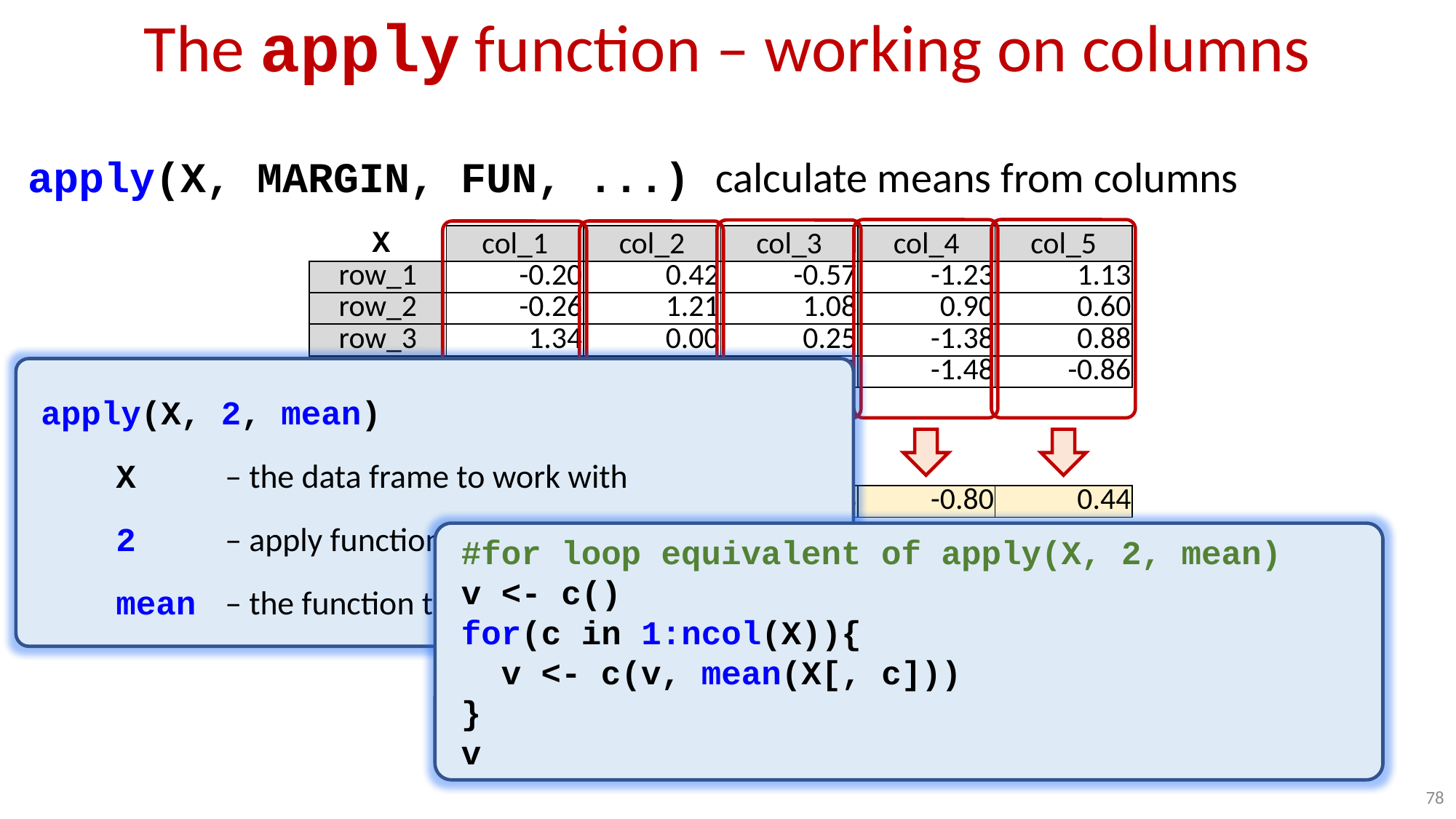

# The apply function – working on columns
apply(X, MARGIN, FUN, ...) calculate means from columns

vector of means from cols.
apply(X, 2, mean)

| X | col\_1 | col\_2 | col\_3 | col\_4 | col\_5 |
| --- | --- | --- | --- | --- | --- |
| row\_1 | -0.20 | 0.42 | -0.57 | -1.23 | 1.13 |
| row\_2 | -0.26 | 1.21 | 1.08 | 0.90 | 0.60 |
| row\_3 | 1.34 | 0.00 | 0.25 | -1.38 | 0.88 |
| row\_4 | 0.36 | 0.16 | -0.05 | -1.48 | -0.86 |
apply(X, 2, mean)
X 	– the data frame to work with
2 	– apply function to columns
mean 	– the function to be applied
|  | 0.31 | 0.45 | 0.18 | -0.80 | 0.44 |
| --- | --- | --- | --- | --- | --- |
#for loop equivalent of apply(X, 2, mean)
v <- c()
for(c in 1:ncol(X)){
  v <- c(v, mean(X[, c]))
}
v
78